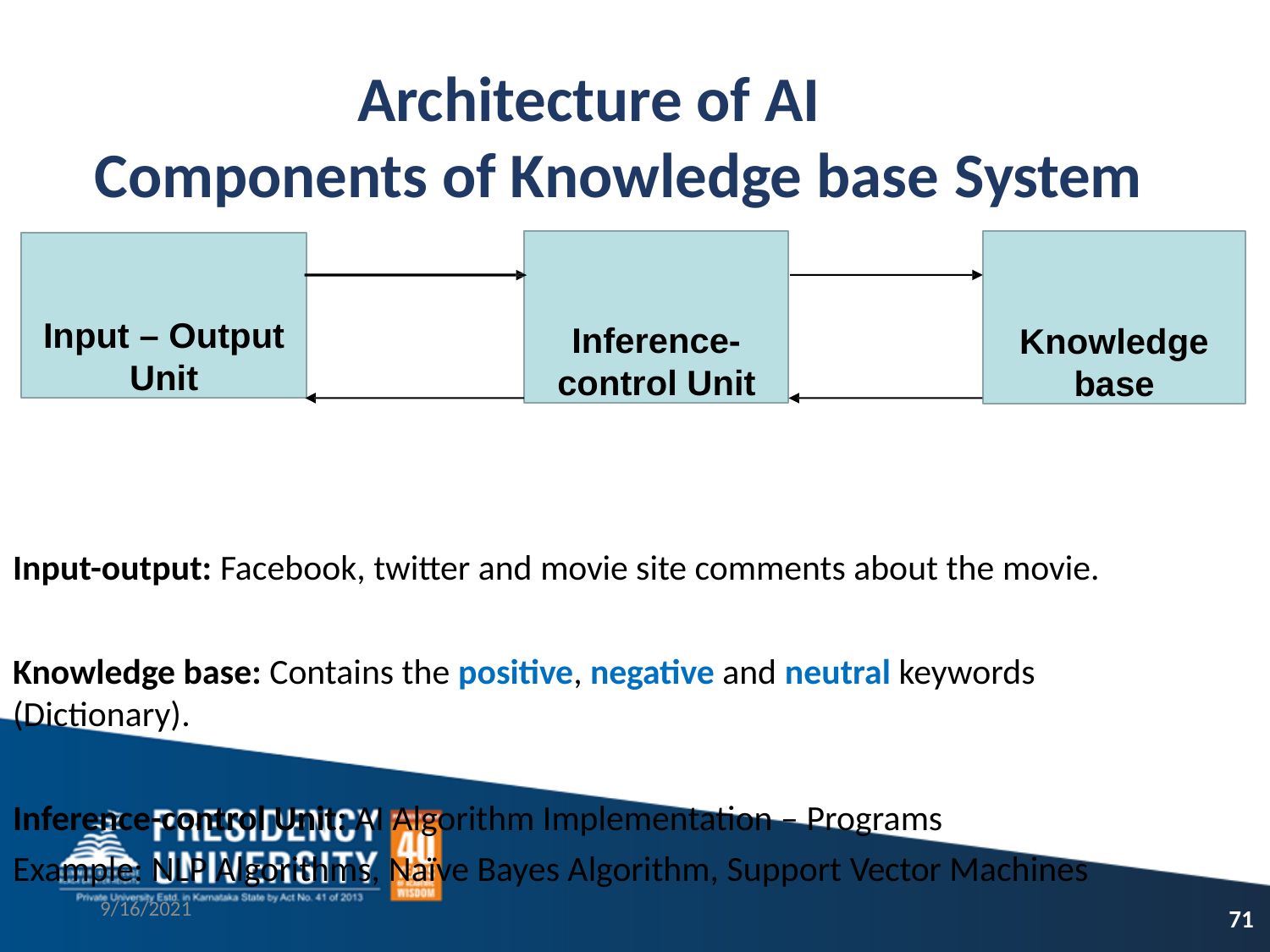

# Architecture of AI Components of Knowledge base System

Inference-  control Unit

Knowledge
base

Input – Output
Unit

Input-output: Facebook, twitter and movie site comments about the movie.

Knowledge base: Contains the positive, negative and neutral keywords
(Dictionary).

Inference-control Unit: AI Algorithm Implementation – Programs
Example: NLP Algorithms, Naïve Bayes Algorithm, Support Vector Machines
9/16/2021
71